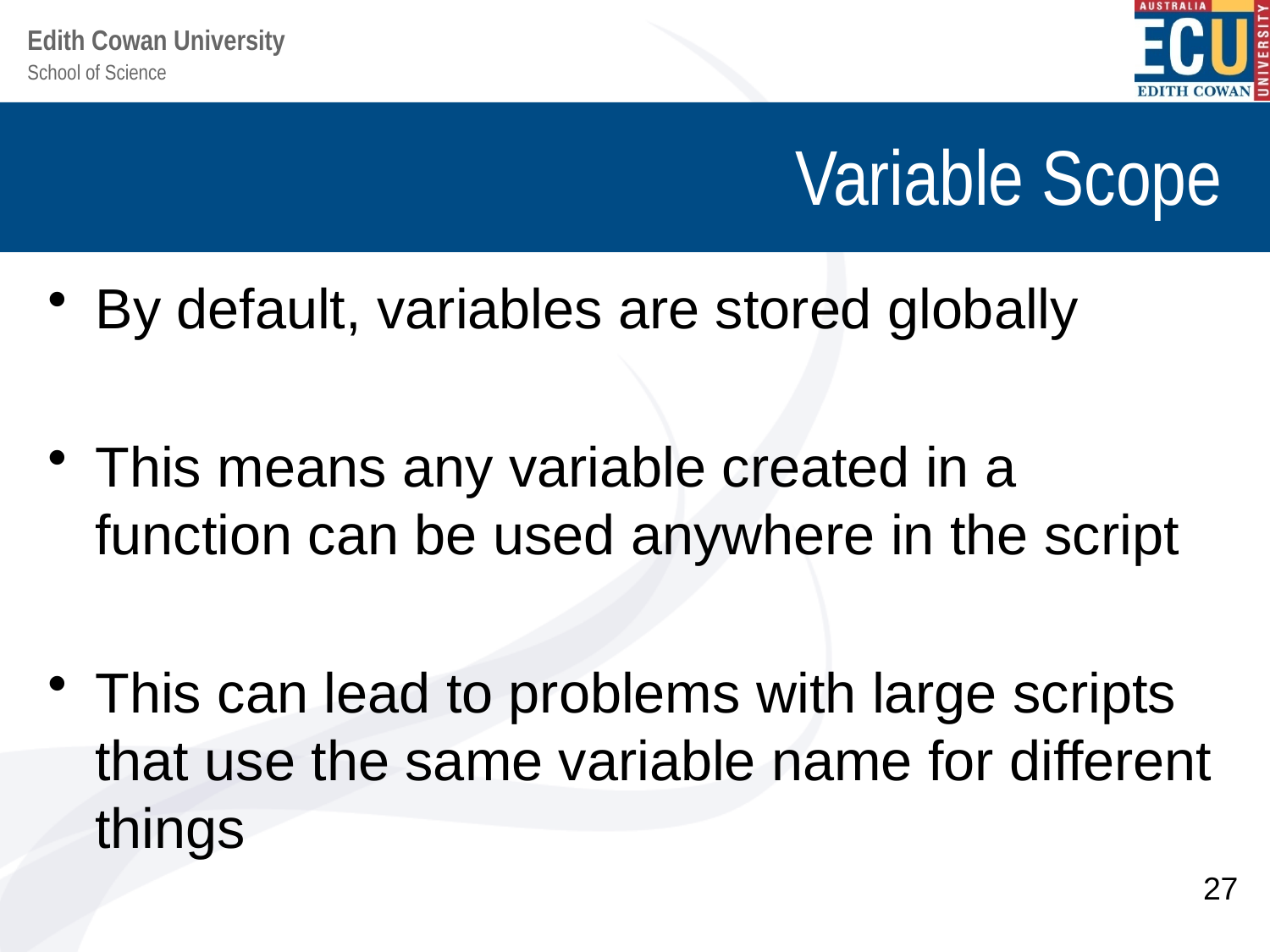

# Variable Scope
By default, variables are stored globally

This means any variable created in a function can be used anywhere in the script

This can lead to problems with large scripts that use the same variable name for different things